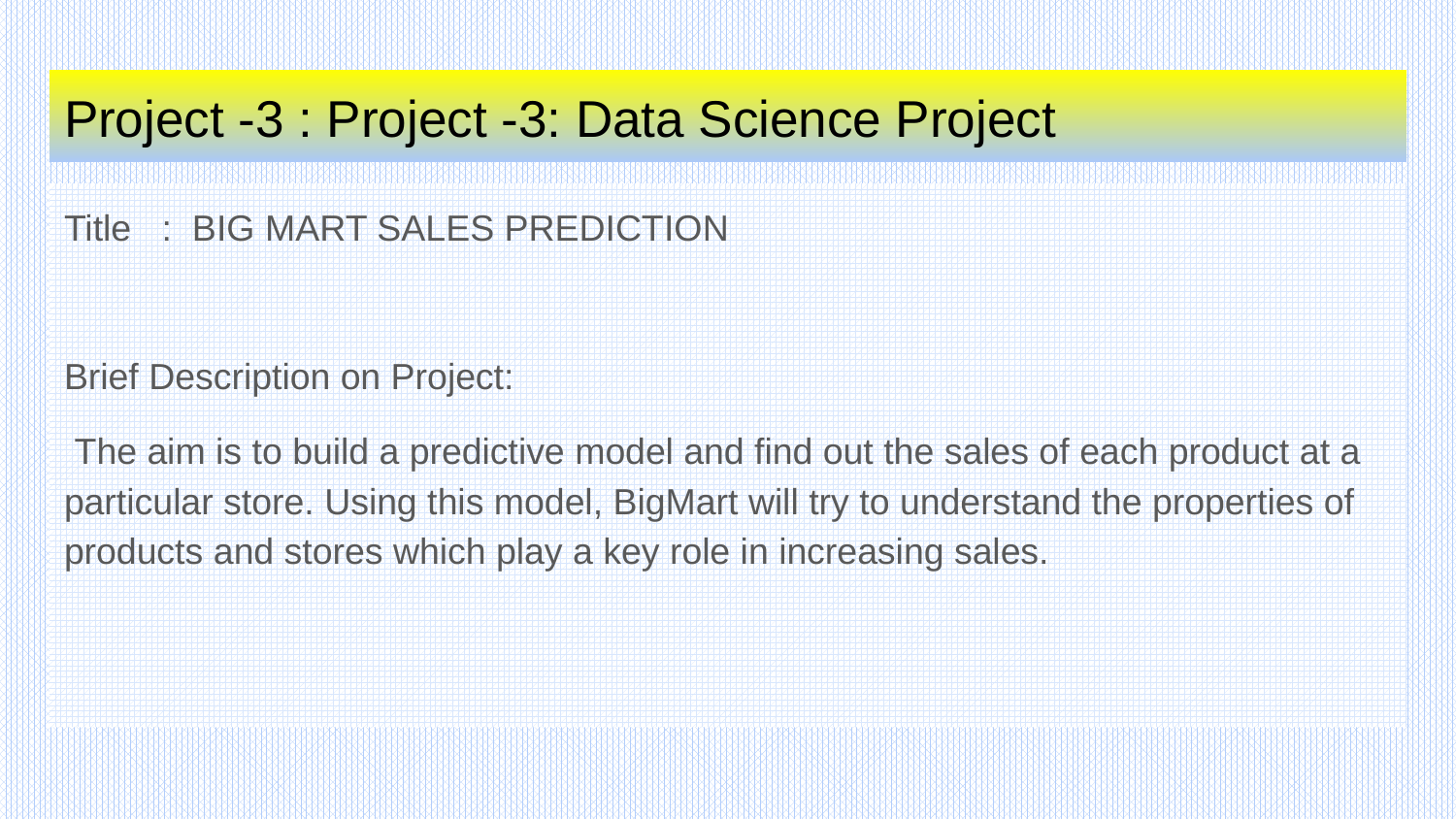

# Project -3 : Project -3: Data Science Project
Title   :  BIG MART SALES PREDICTION

Brief Description on Project:
 The aim is to build a predictive model and find out the sales of each product at a particular store. Using this model, BigMart will try to understand the properties of products and stores which play a key role in increasing sales.